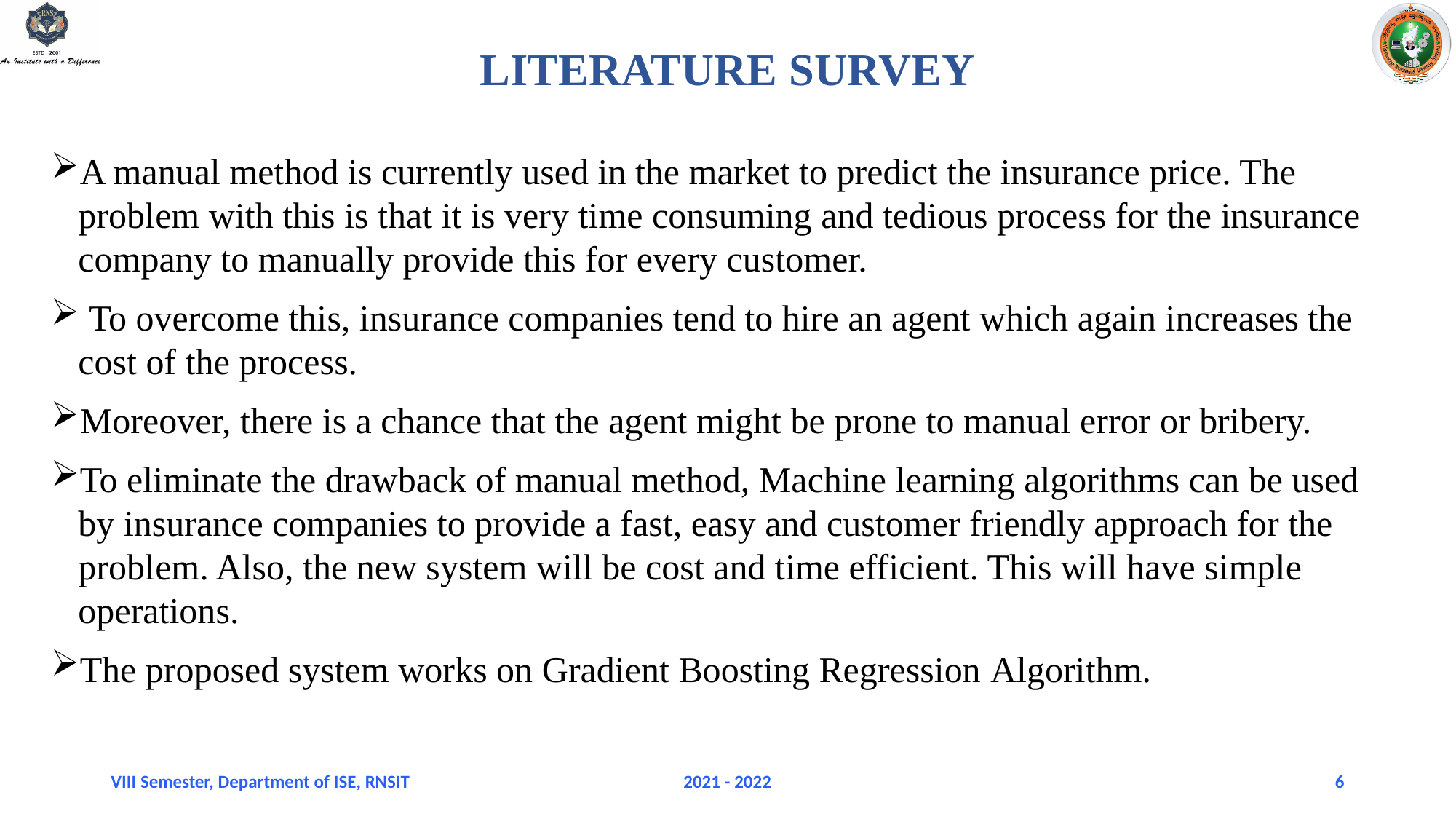

LITERATURE SURVEY
A manual method is currently used in the market to predict the insurance price. The problem with this is that it is very time consuming and tedious process for the insurance company to manually provide this for every customer.
 To overcome this, insurance companies tend to hire an agent which again increases the cost of the process.
Moreover, there is a chance that the agent might be prone to manual error or bribery.
To eliminate the drawback of manual method, Machine learning algorithms can be used by insurance companies to provide a fast, easy and customer friendly approach for the problem. Also, the new system will be cost and time efficient. This will have simple operations.
The proposed system works on Gradient Boosting Regression Algorithm.

VIII Semester, Department of ISE, RNSIT
2021 - 2022
6